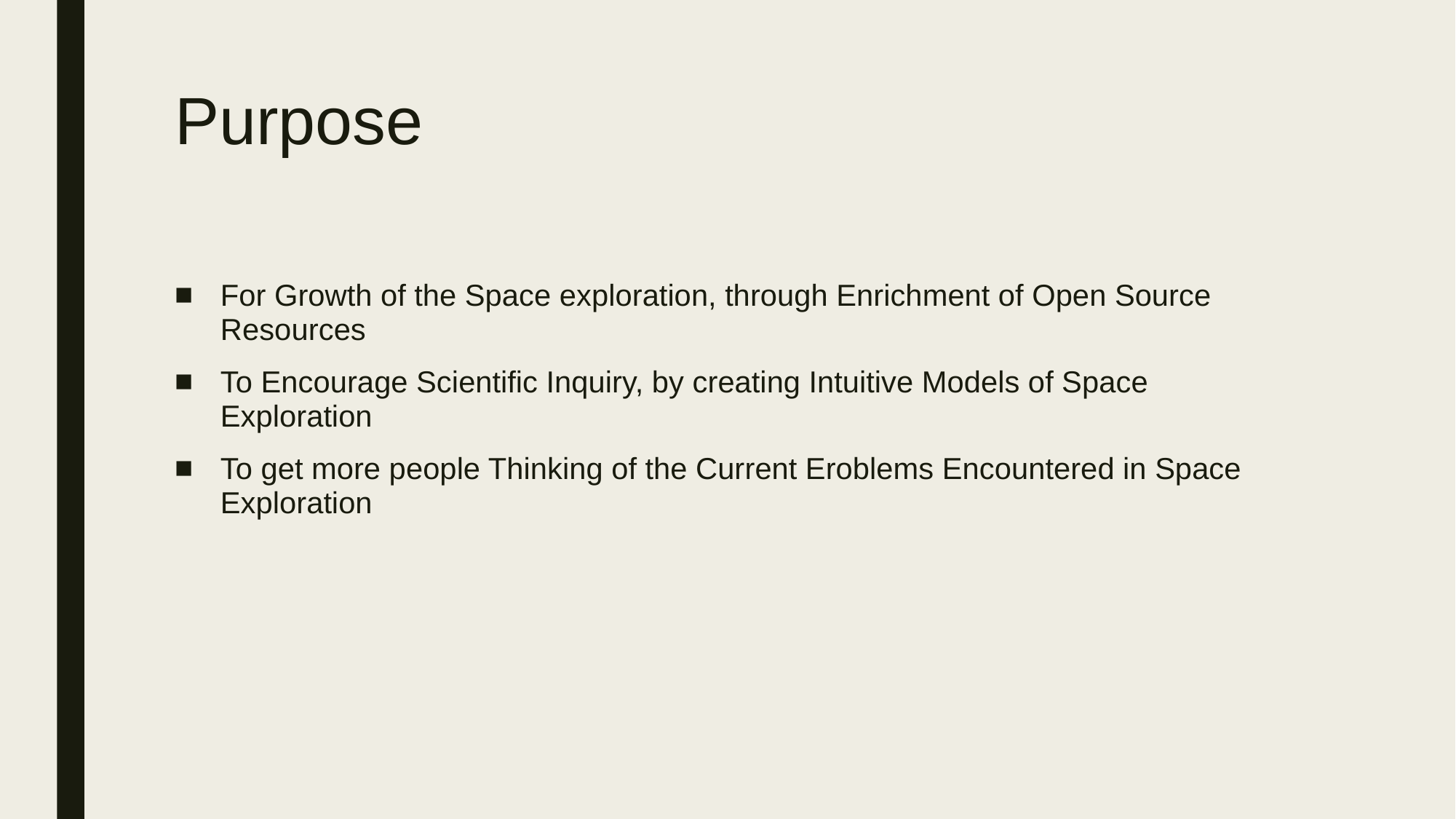

# Purpose
For Growth of the Space exploration, through Enrichment of Open Source Resources
To Encourage Scientific Inquiry, by creating Intuitive Models of Space Exploration
To get more people Thinking of the Current Eroblems Encountered in Space Exploration